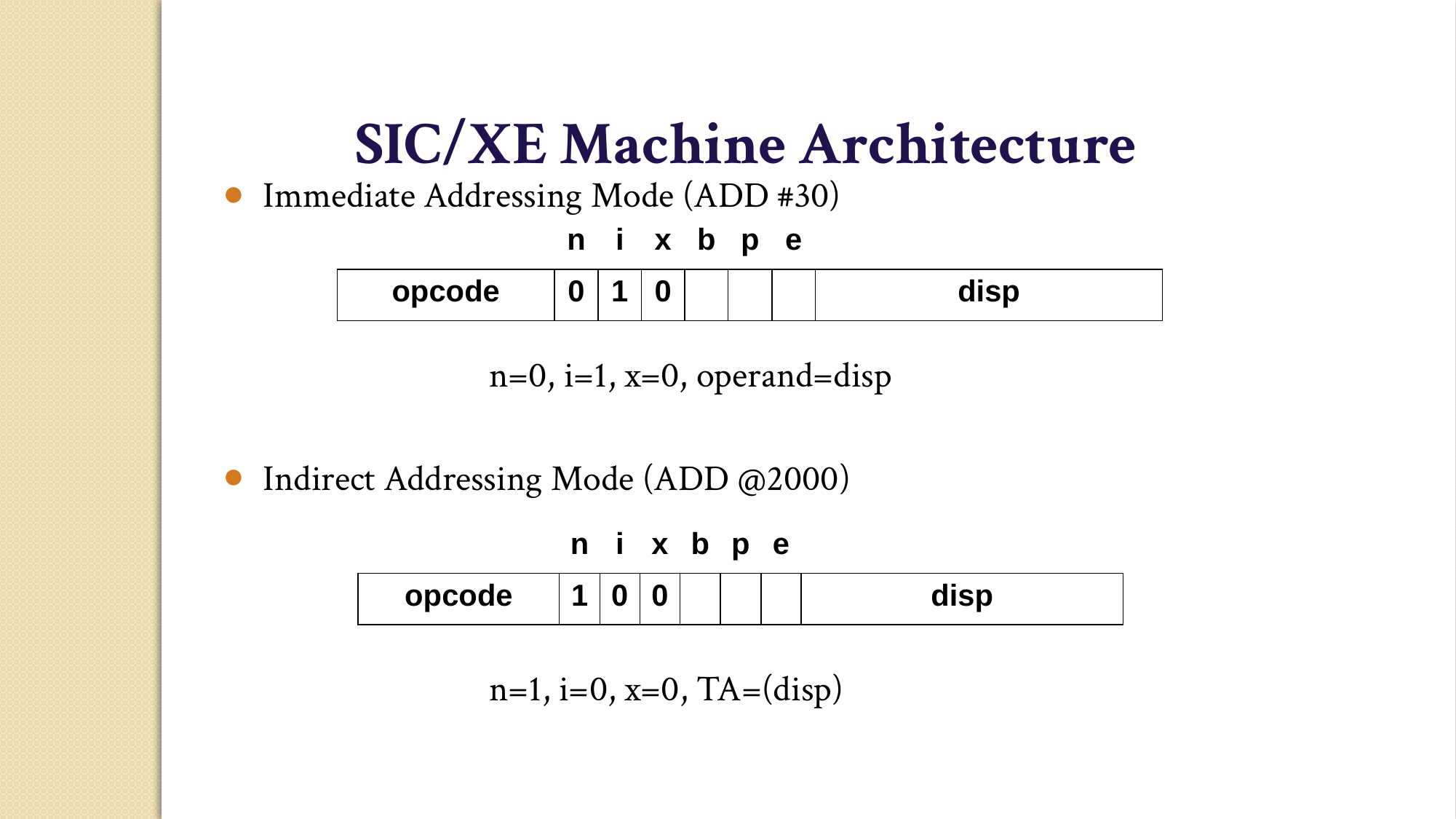

SIC/XE Machine Architecture
Immediate Addressing Mode (ADD #30)
|  | n | i | x | b | p | e |  |
| --- | --- | --- | --- | --- | --- | --- | --- |
| opcode | 0 | 1 | 0 |  |  |  | disp |
n=0, i=1, x=0, operand=disp
Indirect Addressing Mode (ADD @2000)
|  | n | i | x | b | p | e |  |
| --- | --- | --- | --- | --- | --- | --- | --- |
| opcode | 1 | 0 | 0 |  |  |  | disp |
n=1, i=0, x=0, TA=(disp)